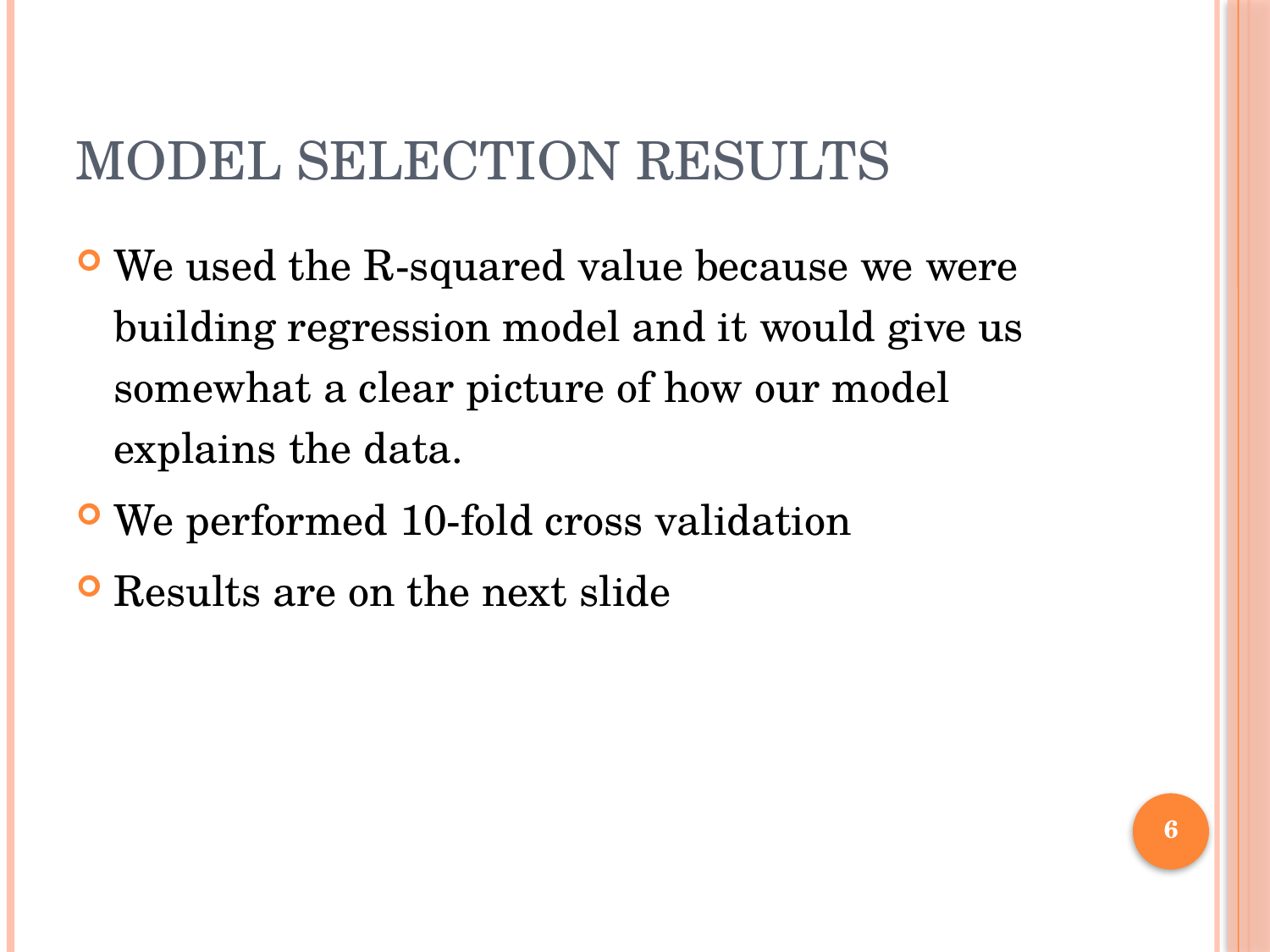

# Model Selection Results
We used the R-squared value because we were building regression model and it would give us somewhat a clear picture of how our model explains the data.
We performed 10-fold cross validation
Results are on the next slide

6